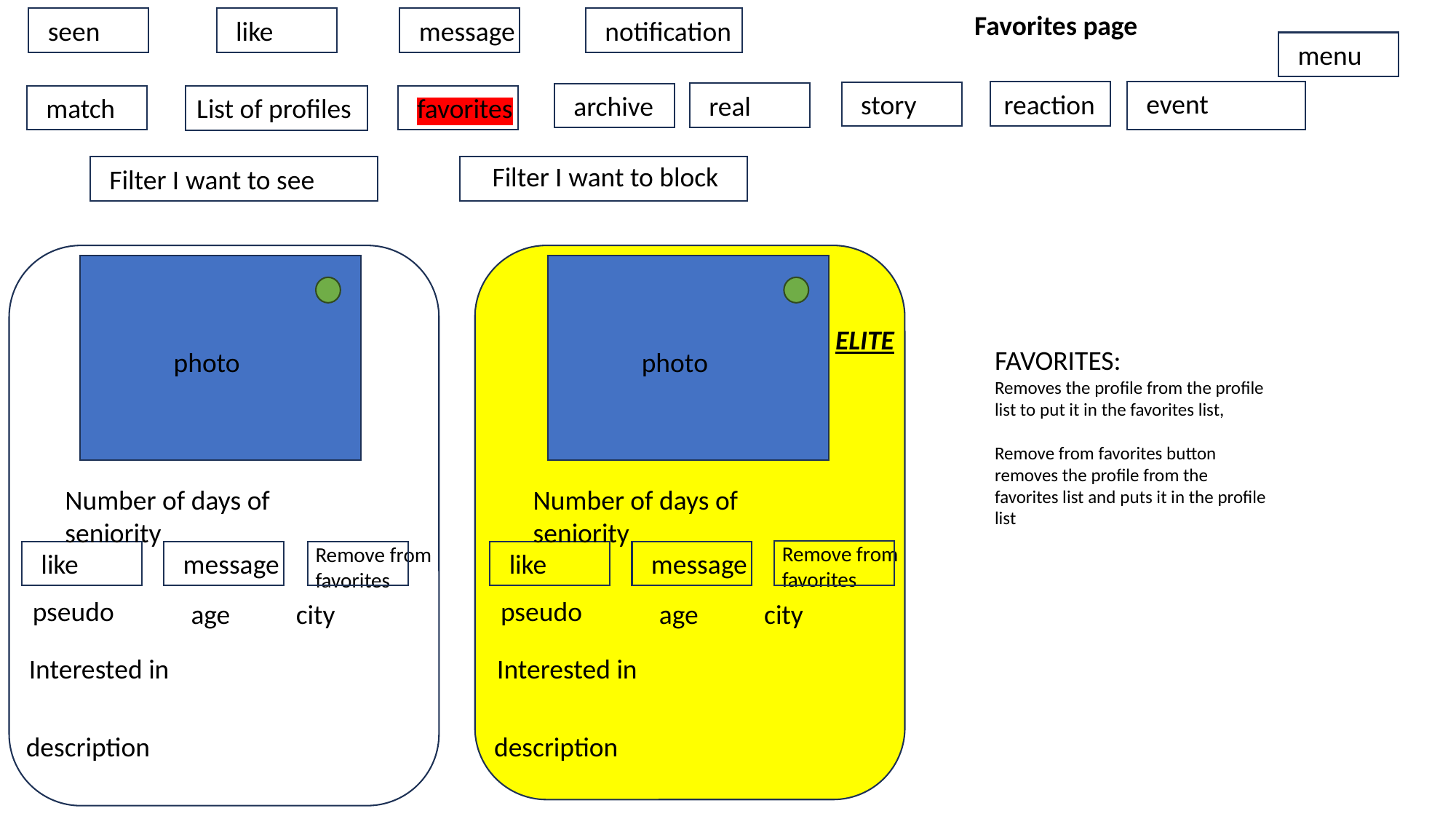

Favorites page

seen

like

message

notification

menu

event

reaction

story

real

archive
List of profiles

match

favorites
Filter I want to block

Filter I want to see

ELITE
FAVORITES:
Removes the profile from the profile list to put it in the favorites list,

Remove from favorites button removes the profile from the favorites list and puts it in the profile list
photo
photo
Number of days of seniority
Number of days of seniority
Remove from favorites
Remove from favorites

like

message

like

message
pseudo
pseudo
age
city
age
city
Interested in
Interested in
description
description